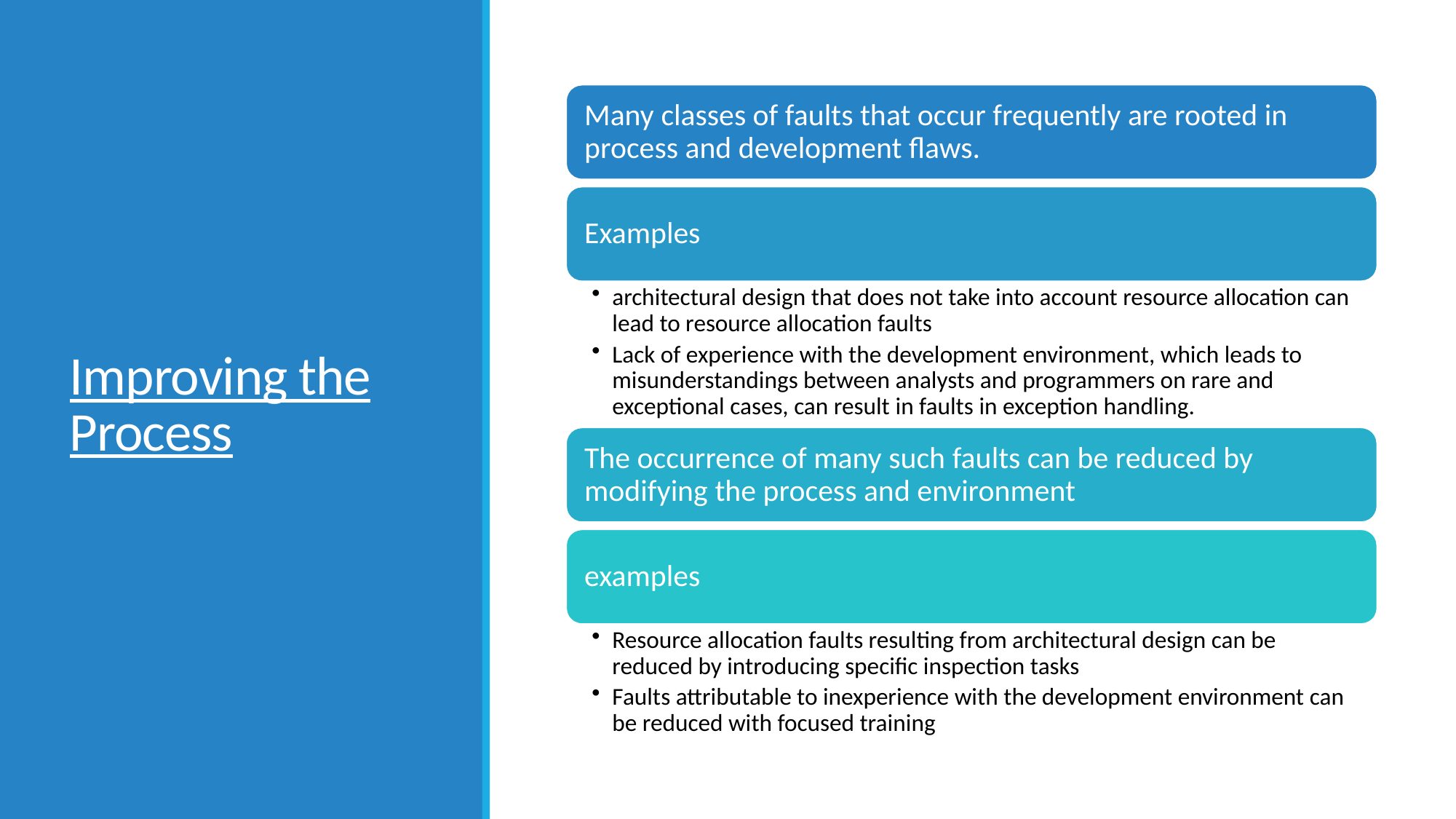

# Improving the Process
Many classes of faults that occur frequently are rooted in process and development flaws.
Examples
architectural design that does not take into account resource allocation can lead to resource allocation faults
Lack of experience with the development environment, which leads to misunderstandings between analysts and programmers on rare and exceptional cases, can result in faults in exception handling.
The occurrence of many such faults can be reduced by modifying the process and environment
examples
Resource allocation faults resulting from architectural design can be reduced by introducing specific inspection tasks
Faults attributable to inexperience with the development environment can be reduced with focused training